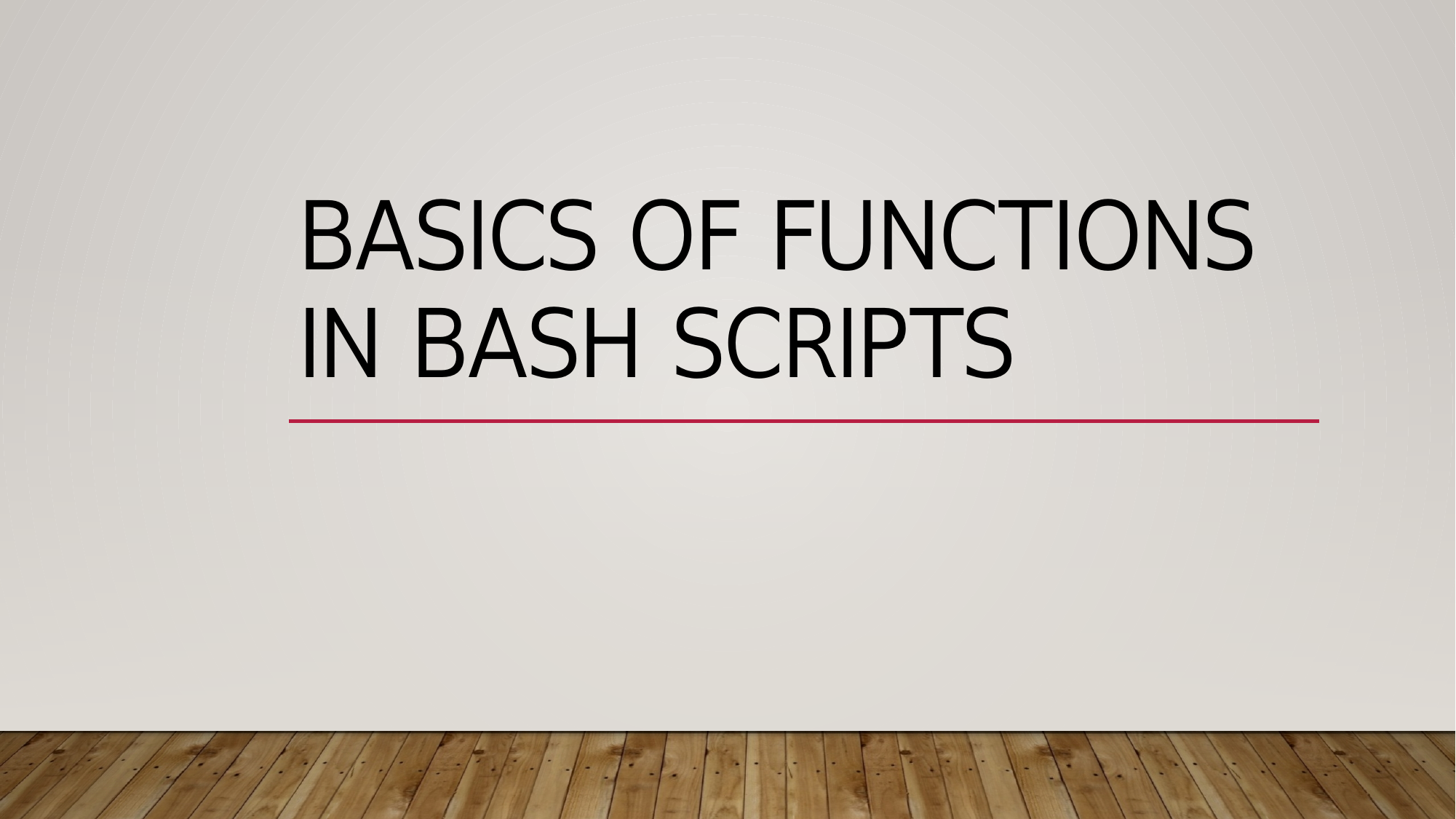

# Basics of functions in bash scripts